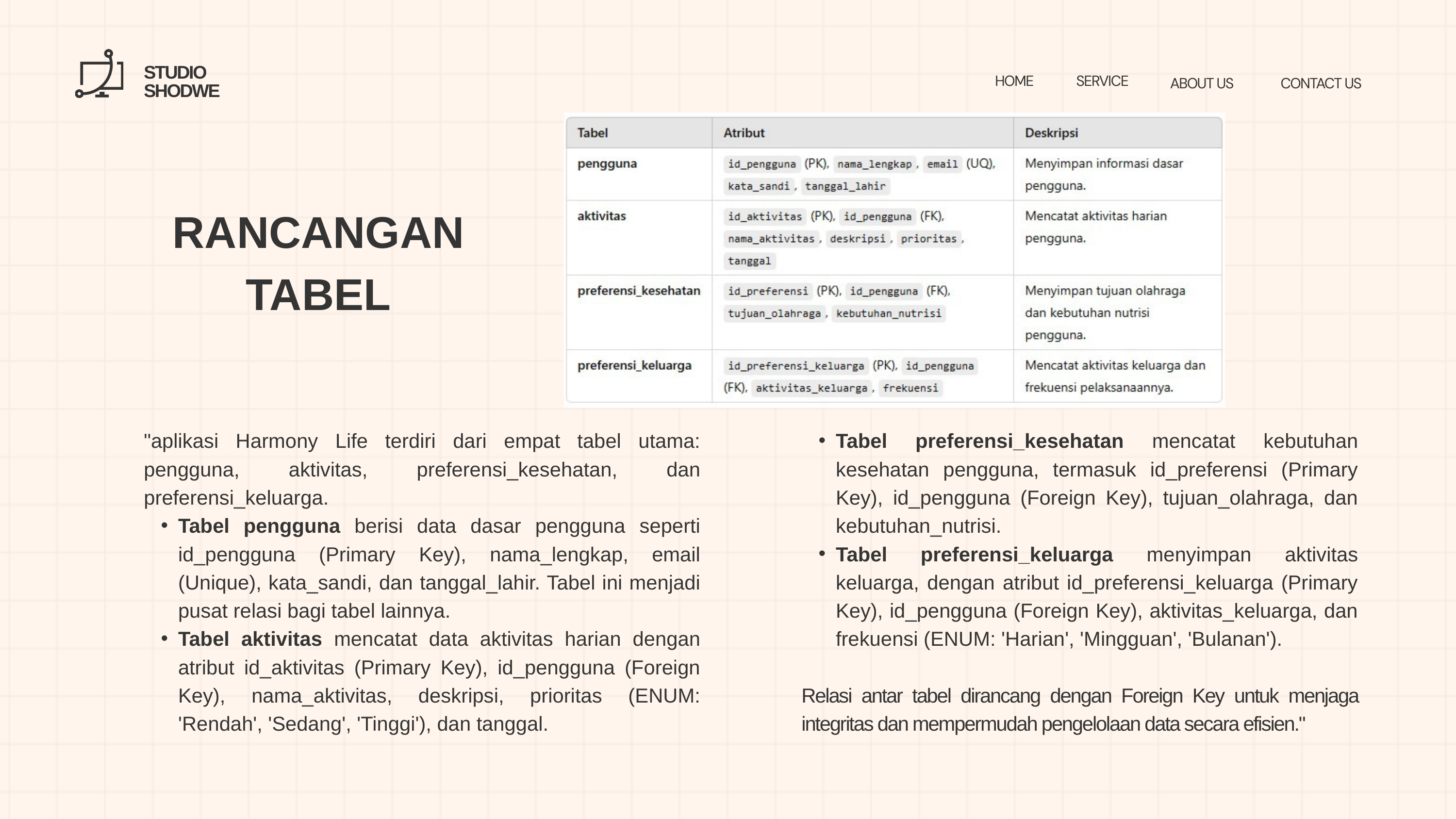

STUDIO SHODWE
HOME
SERVICE
ABOUT US
CONTACT US

RANCANGAN TABEL
"aplikasi Harmony Life terdiri dari empat tabel utama: pengguna, aktivitas, preferensi_kesehatan, dan preferensi_keluarga.
Tabel pengguna berisi data dasar pengguna seperti id_pengguna (Primary Key), nama_lengkap, email (Unique), kata_sandi, dan tanggal_lahir. Tabel ini menjadi pusat relasi bagi tabel lainnya.
Tabel aktivitas mencatat data aktivitas harian dengan atribut id_aktivitas (Primary Key), id_pengguna (Foreign Key), nama_aktivitas, deskripsi, prioritas (ENUM: 'Rendah', 'Sedang', 'Tinggi'), dan tanggal.

Tabel preferensi_kesehatan mencatat kebutuhan kesehatan pengguna, termasuk id_preferensi (Primary Key), id_pengguna (Foreign Key), tujuan_olahraga, dan kebutuhan_nutrisi.
Tabel preferensi_keluarga menyimpan aktivitas keluarga, dengan atribut id_preferensi_keluarga (Primary Key), id_pengguna (Foreign Key), aktivitas_keluarga, dan frekuensi (ENUM: 'Harian', 'Mingguan', 'Bulanan').

Relasi antar tabel dirancang dengan Foreign Key untuk menjaga integritas dan mempermudah pengelolaan data secara efisien."